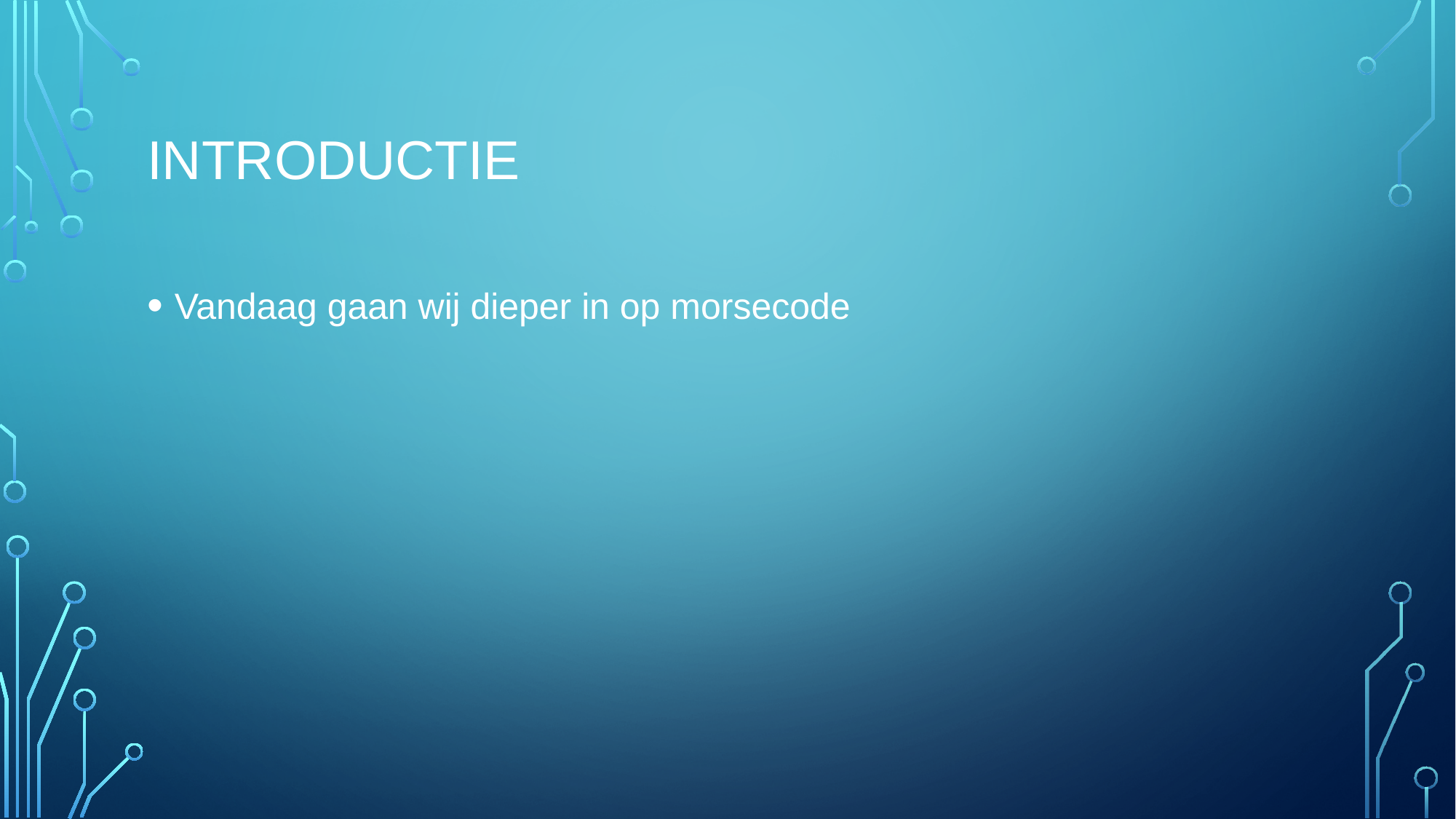

# Introductie
Vandaag gaan wij dieper in op morsecode